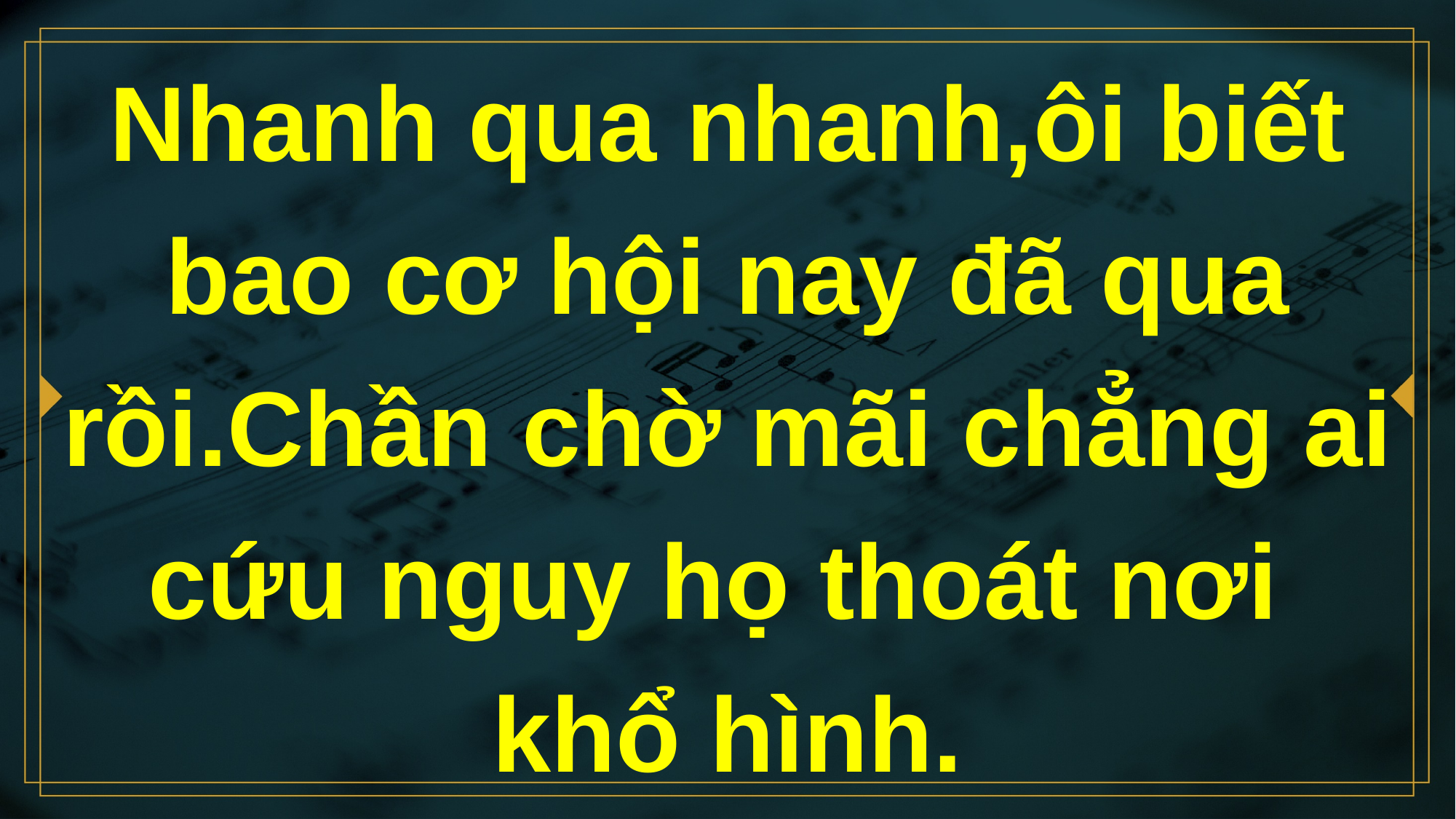

# Nhanh qua nhanh,ôi biết bao cơ hội nay đã qua rồi.Chần chờ mãi chẳng ai cứu nguy họ thoát nơi khổ hình.